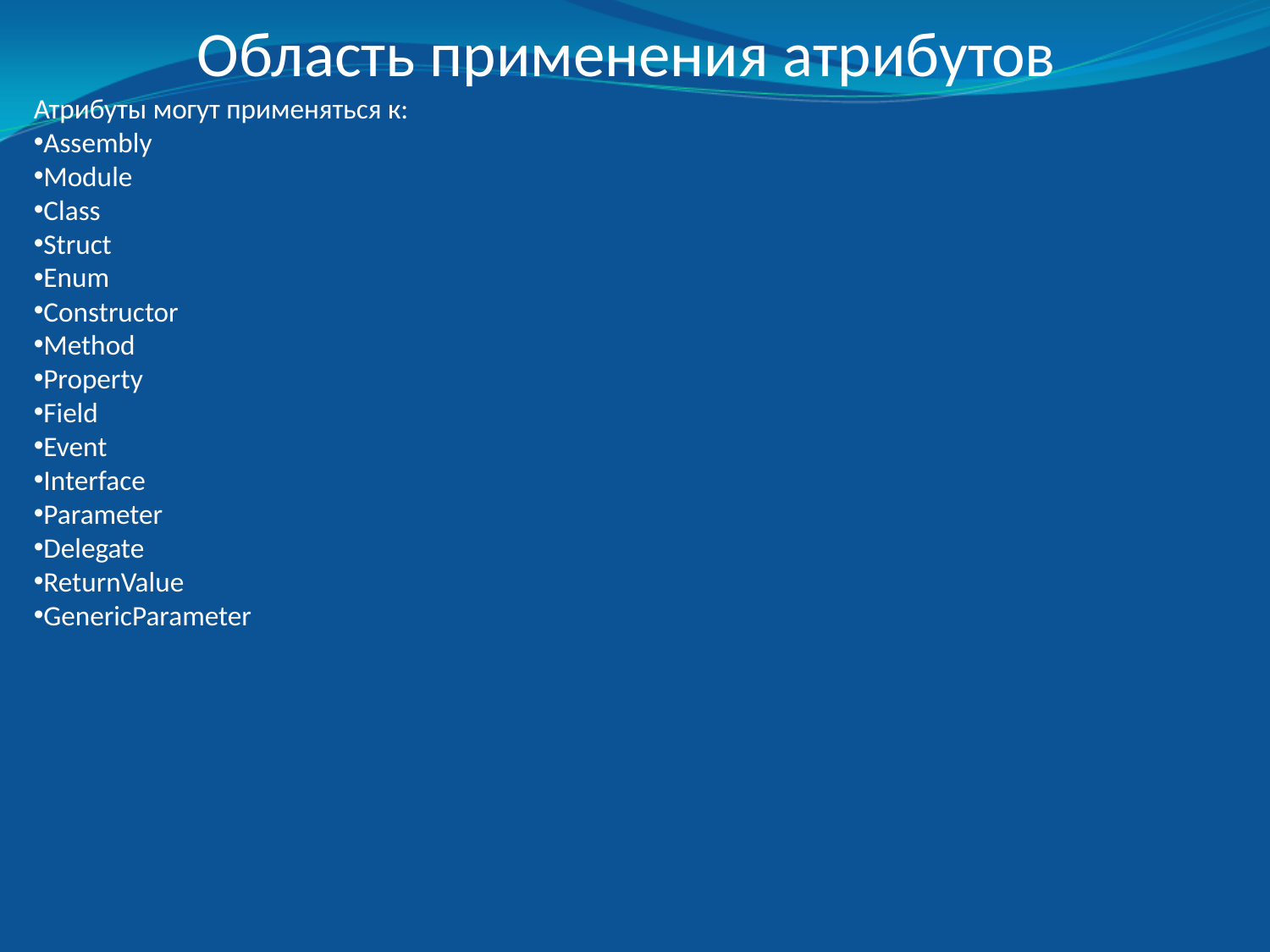

Область применения атрибутов
Атрибуты могут применяться к:
Assembly
Module
Class
Struct
Enum
Constructor
Method
Property
Field
Event
Interface
Parameter
Delegate
ReturnValue
GenericParameter